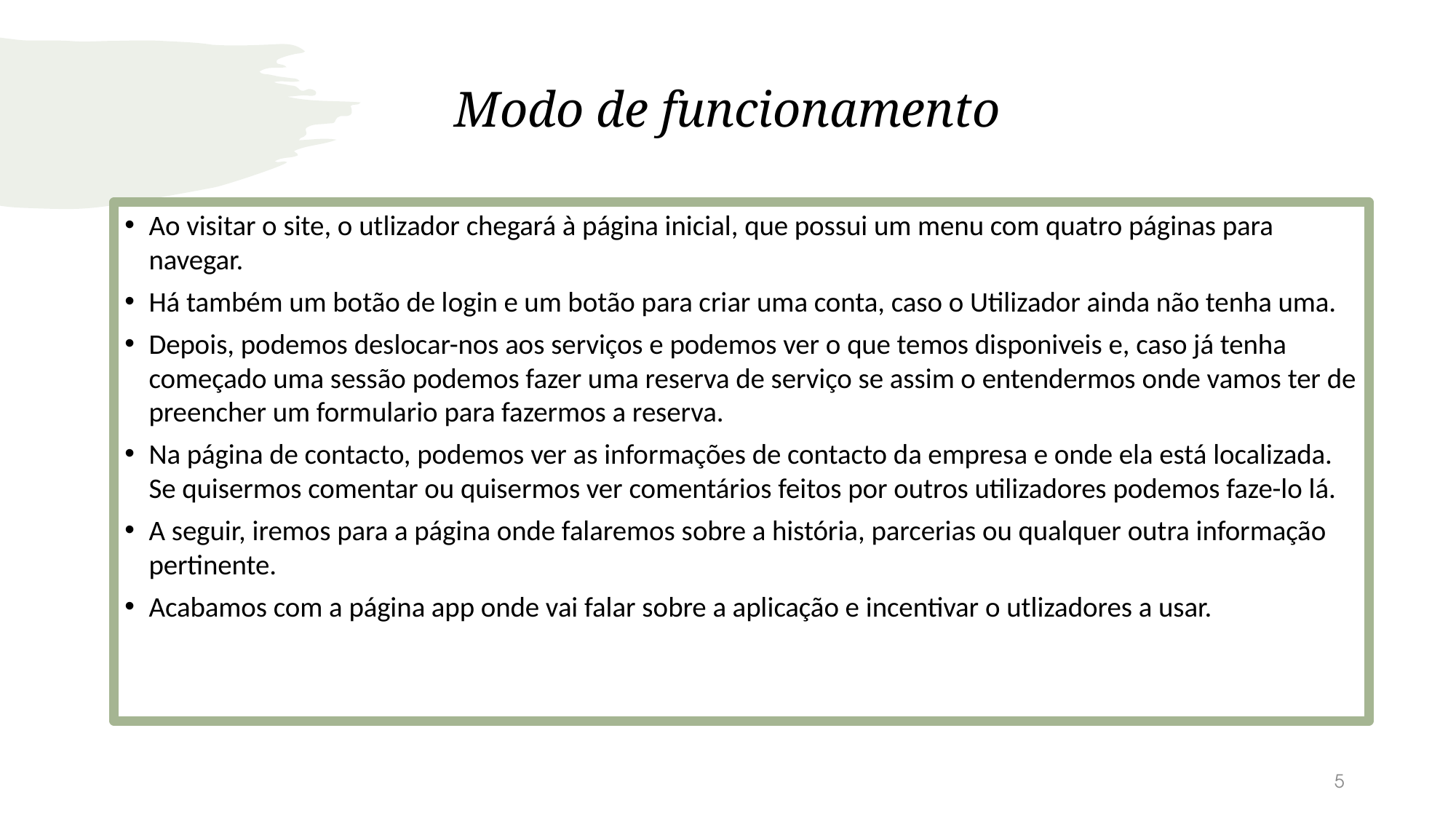

# Modo de funcionamento
Ao visitar o site, o utlizador chegará à página inicial, que possui um menu com quatro páginas para navegar.
Há também um botão de login e um botão para criar uma conta, caso o Utilizador ainda não tenha uma.
Depois, podemos deslocar-nos aos serviços e podemos ver o que temos disponiveis e, caso já tenha começado uma sessão podemos fazer uma reserva de serviço se assim o entendermos onde vamos ter de preencher um formulario para fazermos a reserva.
Na página de contacto, podemos ver as informações de contacto da empresa e onde ela está localizada. Se quisermos comentar ou quisermos ver comentários feitos por outros utilizadores podemos faze-lo lá.
A seguir, iremos para a página onde falaremos sobre a história, parcerias ou qualquer outra informação pertinente.
Acabamos com a página app onde vai falar sobre a aplicação e incentivar o utlizadores a usar.

5